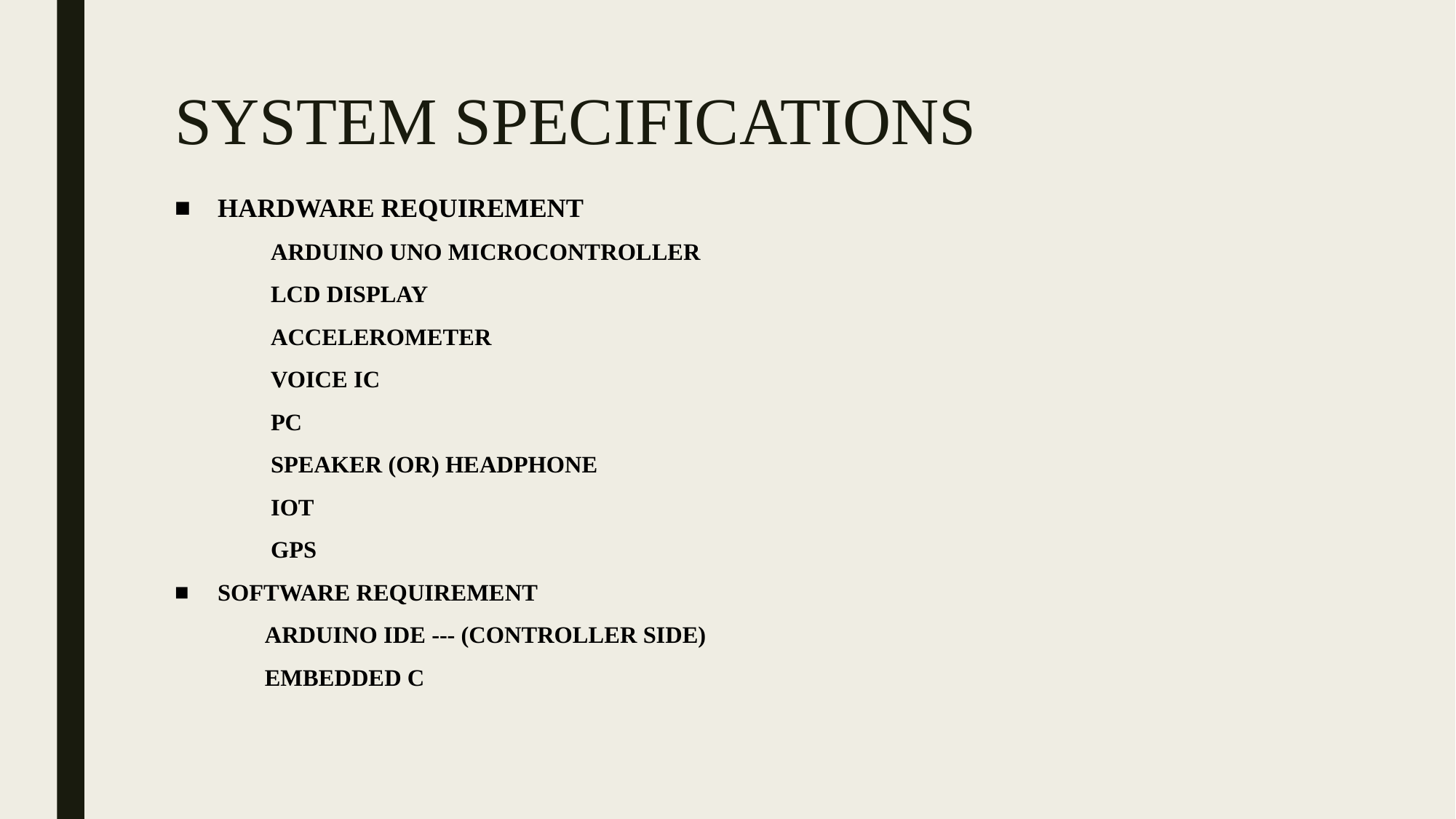

# SYSTEM SPECIFICATIONS
HARDWARE REQUIREMENT
                ARDUINO UNO MICROCONTROLLER
                LCD DISPLAY
                ACCELEROMETER
                VOICE IC
                PC
                SPEAKER (OR) HEADPHONE
                IOT
                GPS
SOFTWARE REQUIREMENT
               ARDUINO IDE --- (CONTROLLER SIDE)
               EMBEDDED C